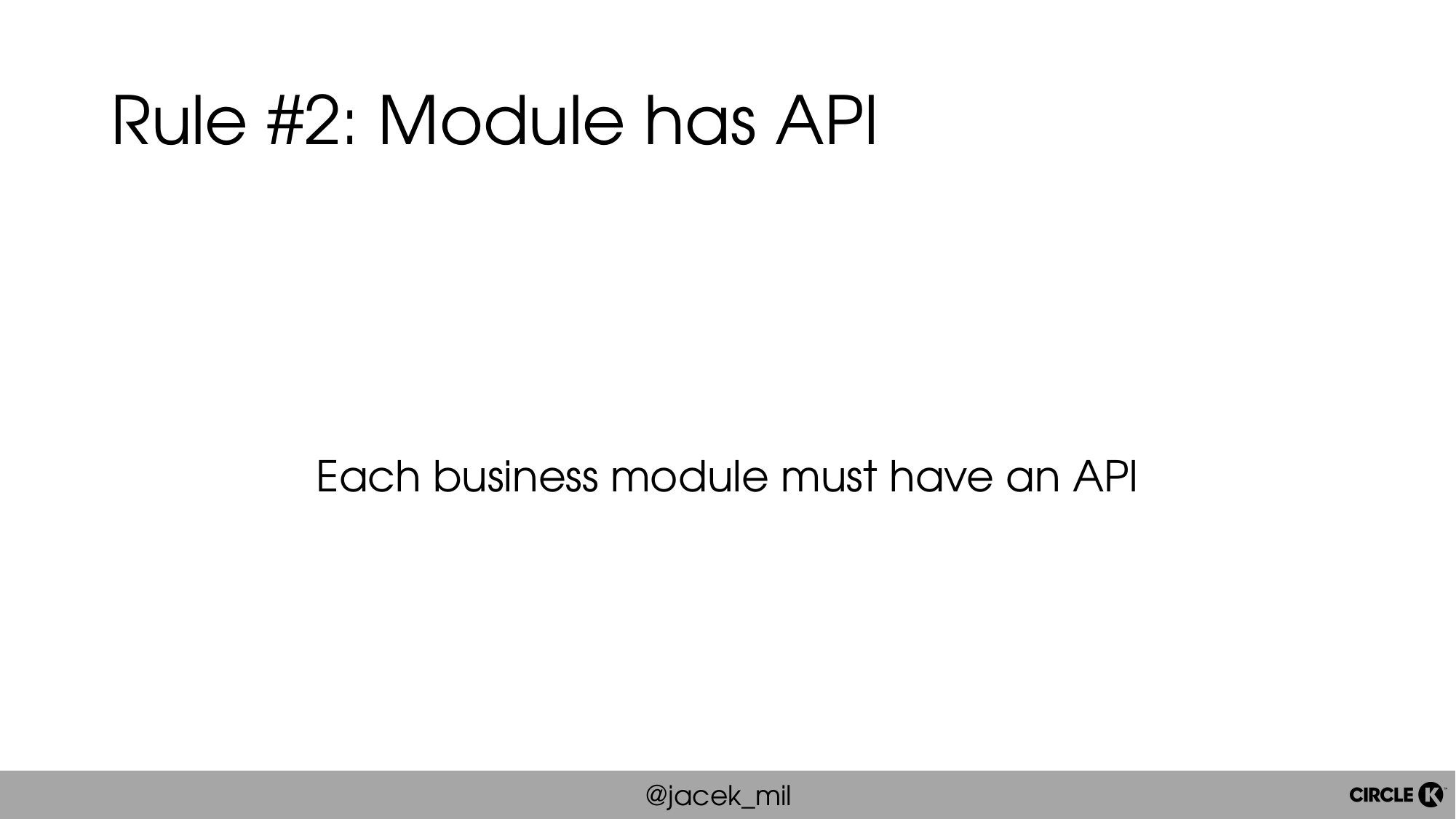

# Rule #2: Module has API
Each business module must have an API